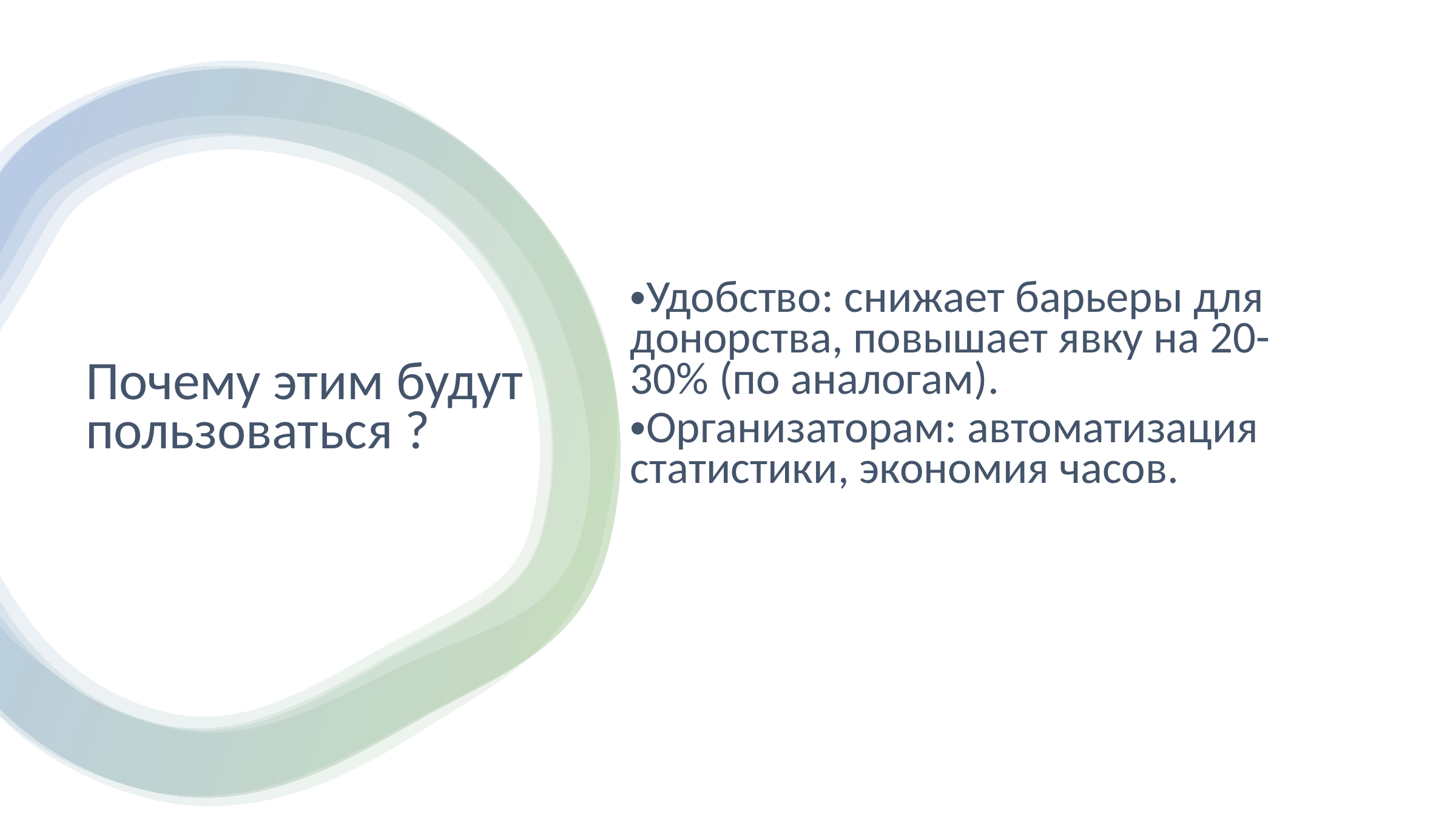

Удобство: снижает барьеры для донорства, повышает явку на 20-30% (по аналогам).
Организаторам: автоматизация статистики, экономия часов.

Почему этим будут пользоваться ?